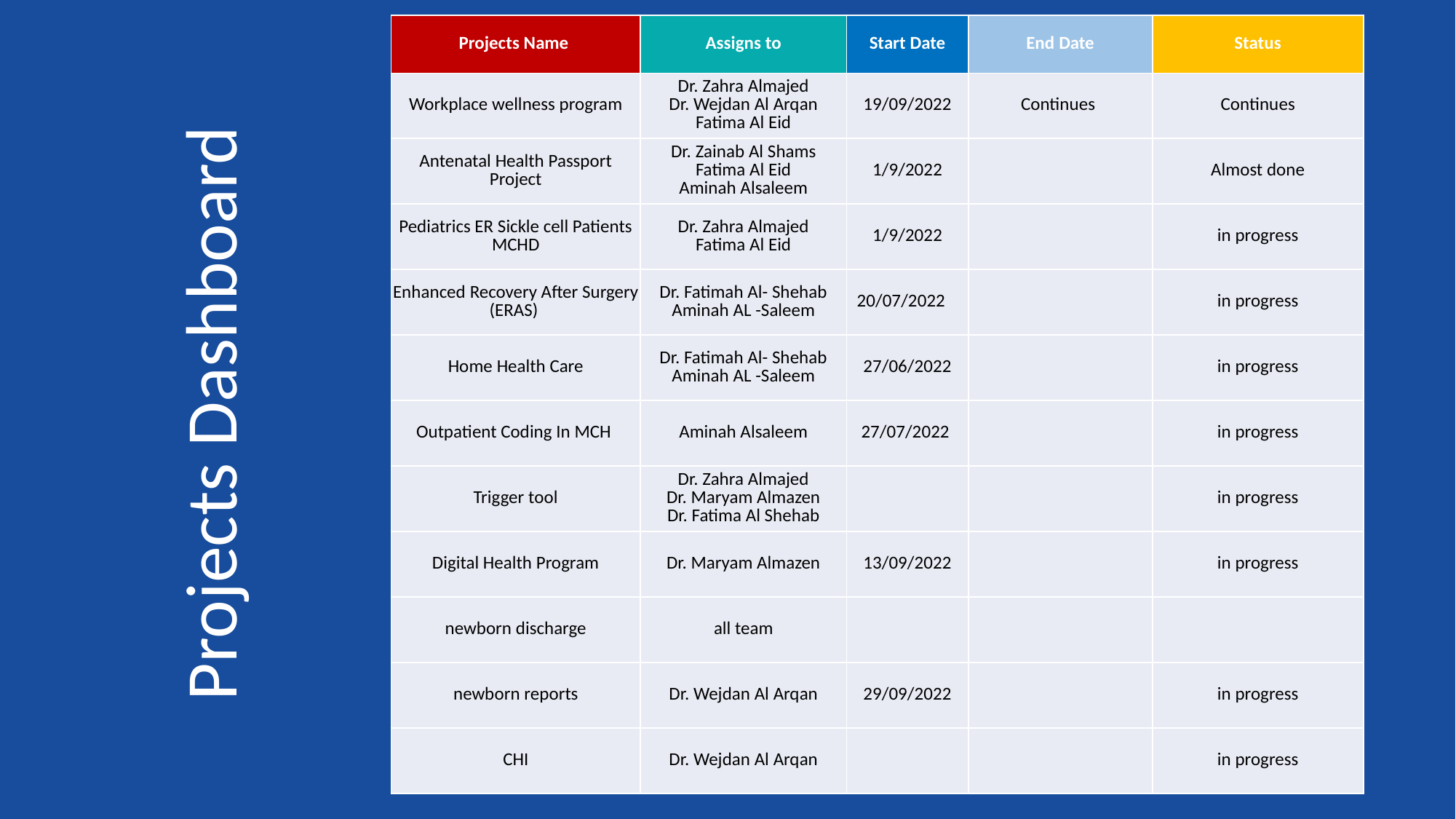

| Projects Name | Assigns to | Start Date | End Date | Status |
| --- | --- | --- | --- | --- |
| Workplace wellness program | Dr. Zahra Almajed Dr. Wejdan Al Arqan Fatima Al Eid | 19/09/2022 | Continues | Continues |
| Antenatal Health Passport Project | Dr. Zainab Al Shams Fatima Al Eid Aminah Alsaleem | 1/9/2022 |  | Almost done |
| Pediatrics ER Sickle cell Patients MCHD | Dr. Zahra Almajed Fatima Al Eid | 1/9/2022 |  | in progress |
| Enhanced Recovery After Surgery (ERAS) | Dr. Fatimah Al- Shehab Aminah AL -Saleem | 20/07/2022 |  | in progress |
| Home Health Care | Dr. Fatimah Al- Shehab Aminah AL -Saleem | 27/06/2022 |  | in progress |
| Outpatient Coding In MCH | Aminah Alsaleem | 27/07/2022 |  | in progress |
| Trigger tool | Dr. Zahra Almajed Dr. Maryam Almazen Dr. Fatima Al Shehab |  |  | in progress |
| Digital Health Program | Dr. Maryam Almazen | 13/09/2022 |  | in progress |
| newborn discharge | all team |  |  |  |
| newborn reports | Dr. Wejdan Al Arqan | 29/09/2022 |  | in progress |
| CHI | Dr. Wejdan Al Arqan |  |  | in progress |
Projects Dashboard